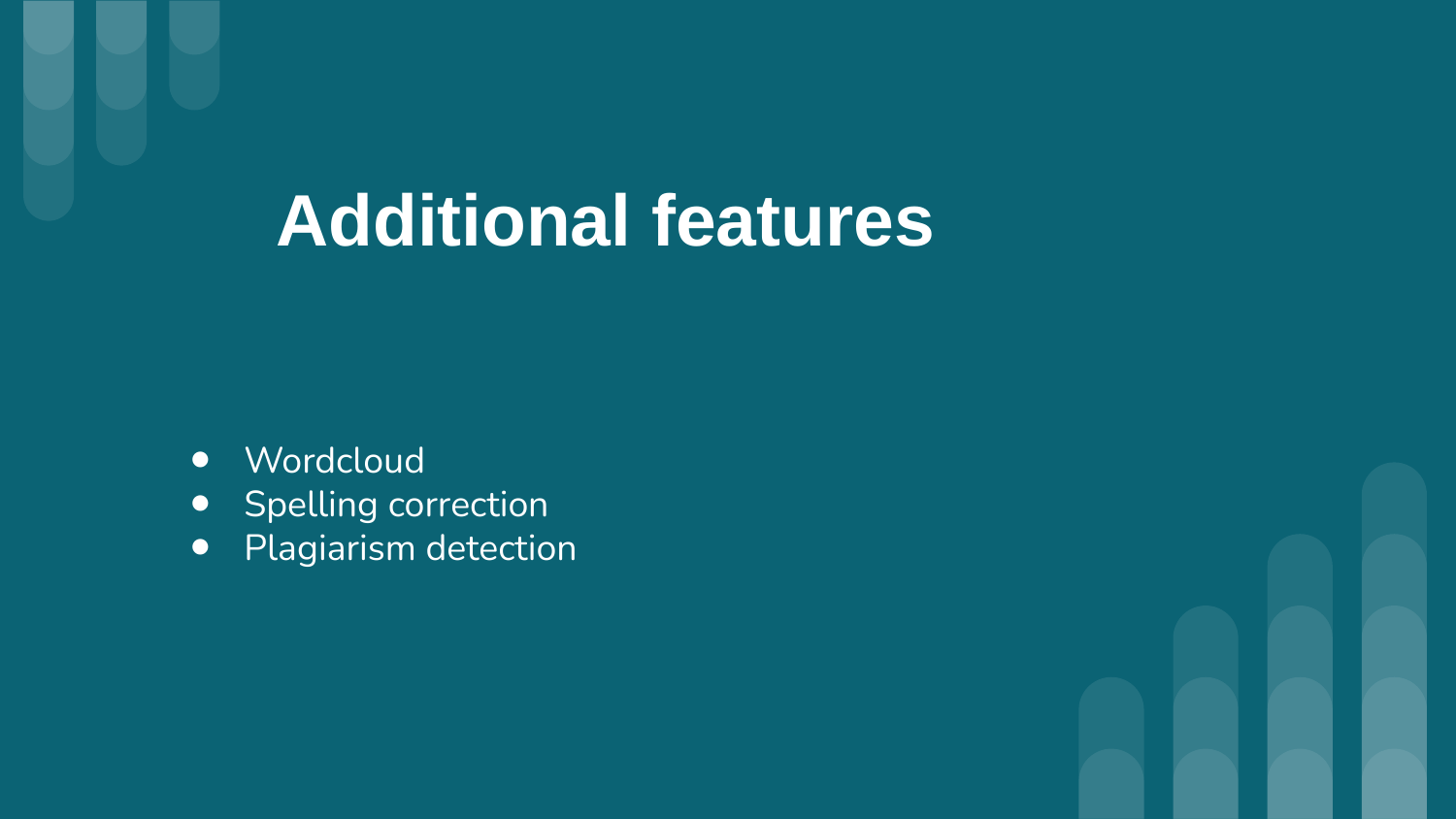

# Additional features

Wordcloud
Spelling correction
Plagiarism detection